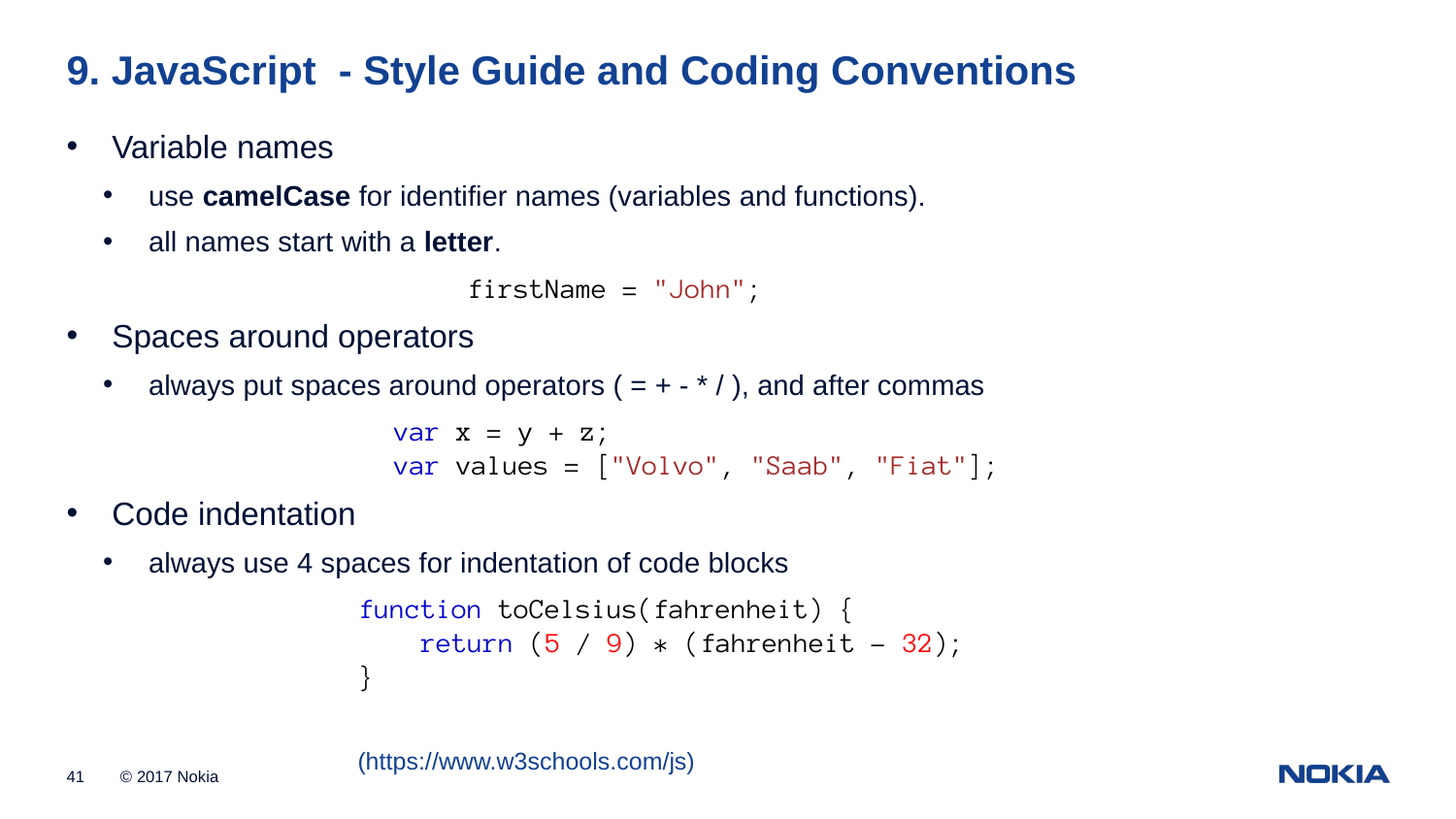

9. JavaScript  - Style Guide and Coding Conventions
Variable names
use camelCase for identifier names (variables and functions).
all names start with a letter.
		firstName = "John";
Spaces around operators
always put spaces around operators ( = + - * / ), and after commas
		var x = y + z;
		var values = ["Volvo", "Saab", "Fiat"];
Code indentation
always use 4 spaces for indentation of code blocks
	function toCelsius(fahrenheit) {
    	    return (5 / 9) * (fahrenheit - 32);
	}

(https://www.w3schools.com/js)